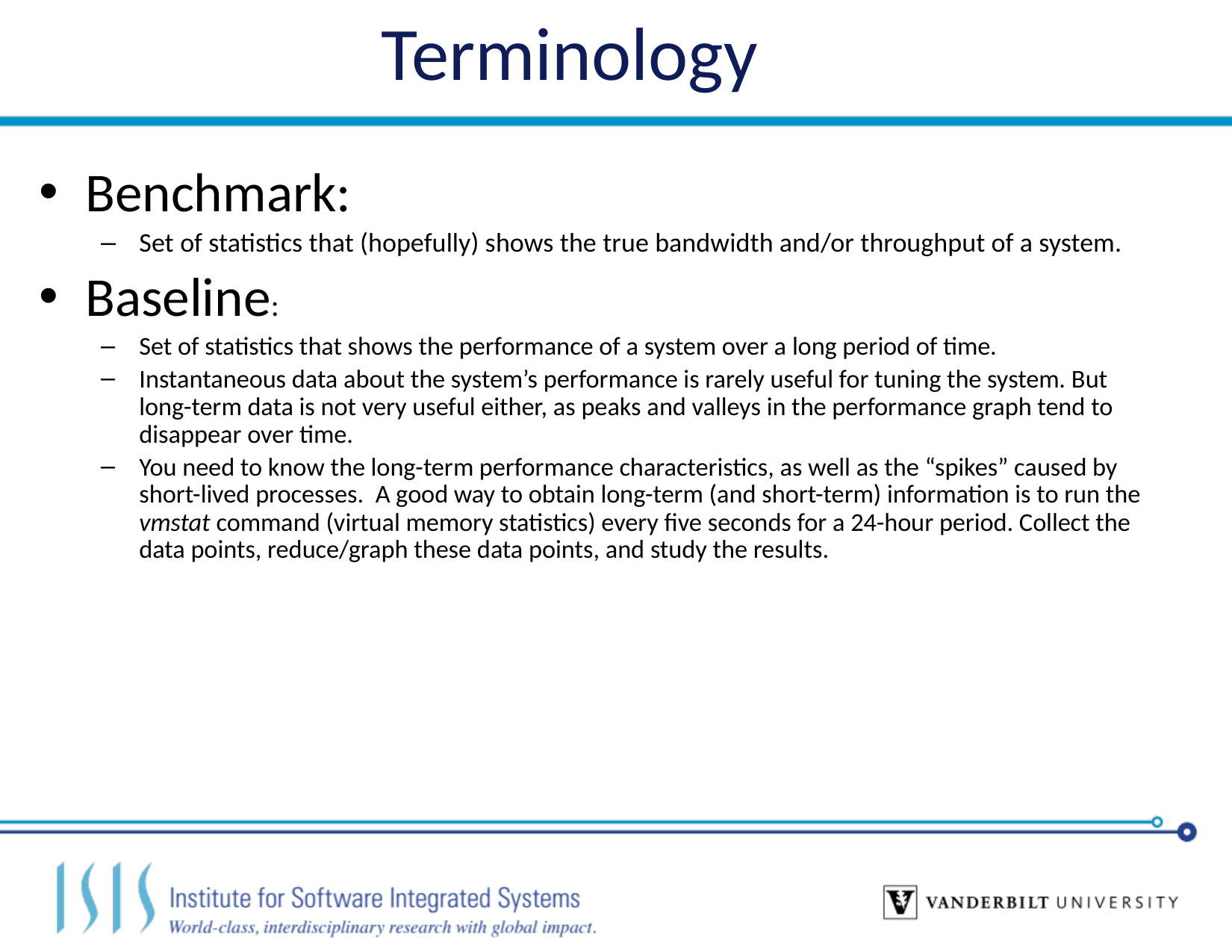

# Terminology
Benchmark:
Set of statistics that (hopefully) shows the true bandwidth and/or throughput of a system.
Baseline:
Set of statistics that shows the performance of a system over a long period of time.
Instantaneous data about the system’s performance is rarely useful for tuning the system. But long-term data is not very useful either, as peaks and valleys in the performance graph tend to disappear over time.
You need to know the long-term performance characteristics, as well as the “spikes” caused by short-lived processes.  A good way to obtain long-term (and short-term) information is to run the vmstat command (virtual memory statistics) every five seconds for a 24-hour period. Collect the data points, reduce/graph these data points, and study the results.